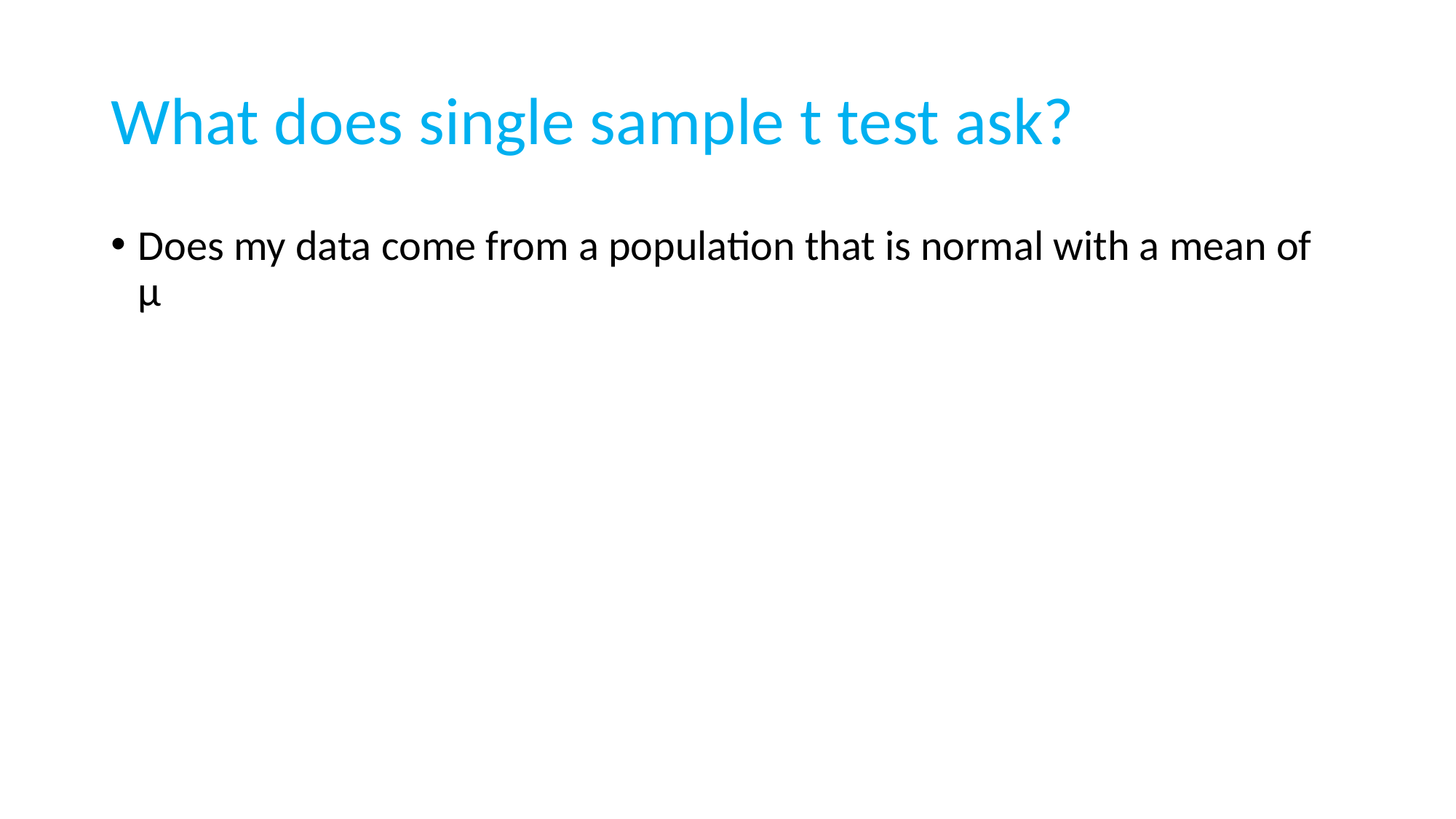

# What does single sample t test ask?
Does my data come from a population that is normal with a mean of μ